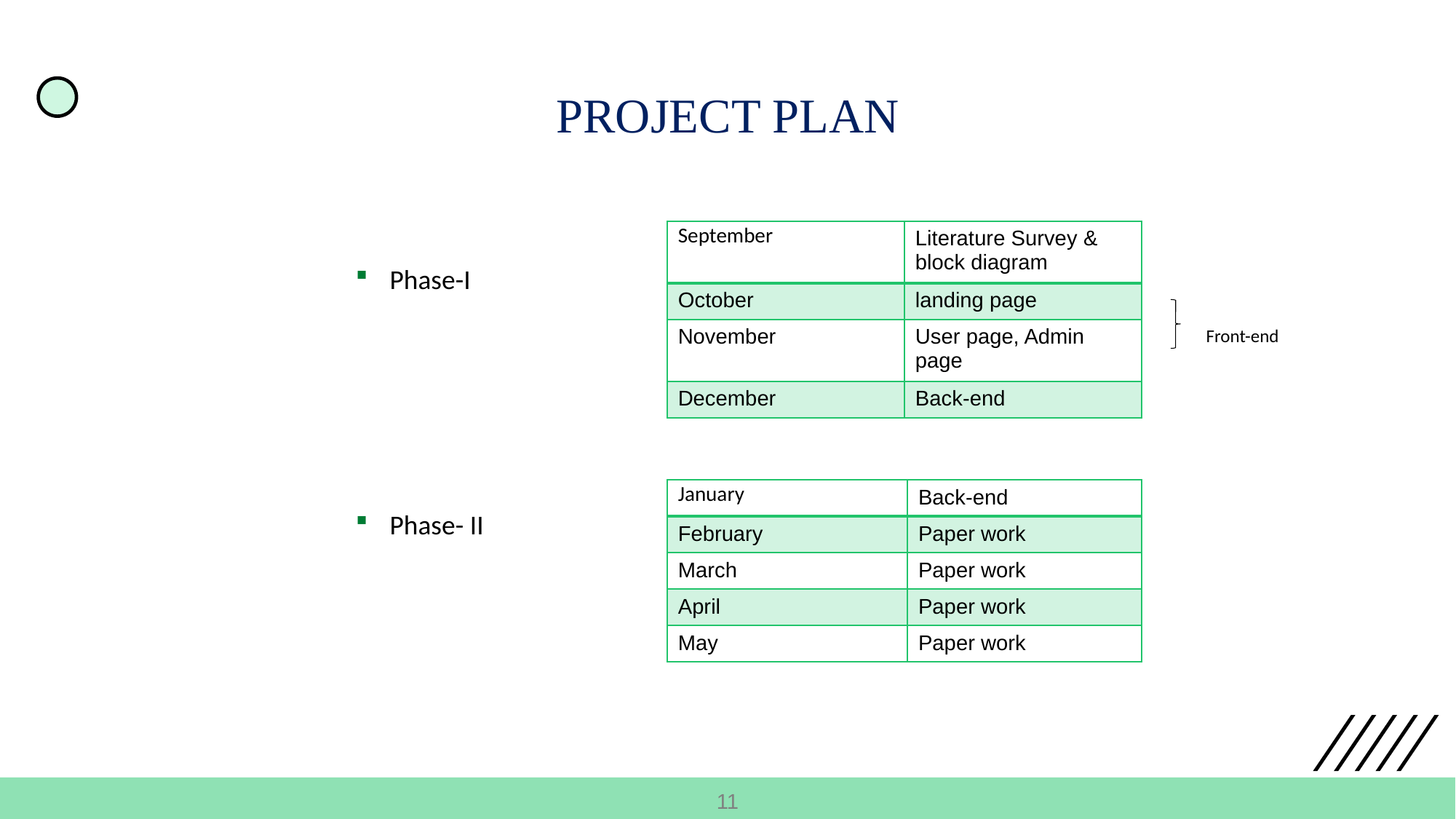

PROJECT PLAN
| September | Literature Survey & block diagram |
| --- | --- |
| October | landing page |
| November | User page, Admin page |
| December | Back-end |
Phase-I

Phase- II

Front-end
| January | Back-end |
| --- | --- |
| February | Paper work |
| March | Paper work |
| April | Paper work |
| May | Paper work |

11